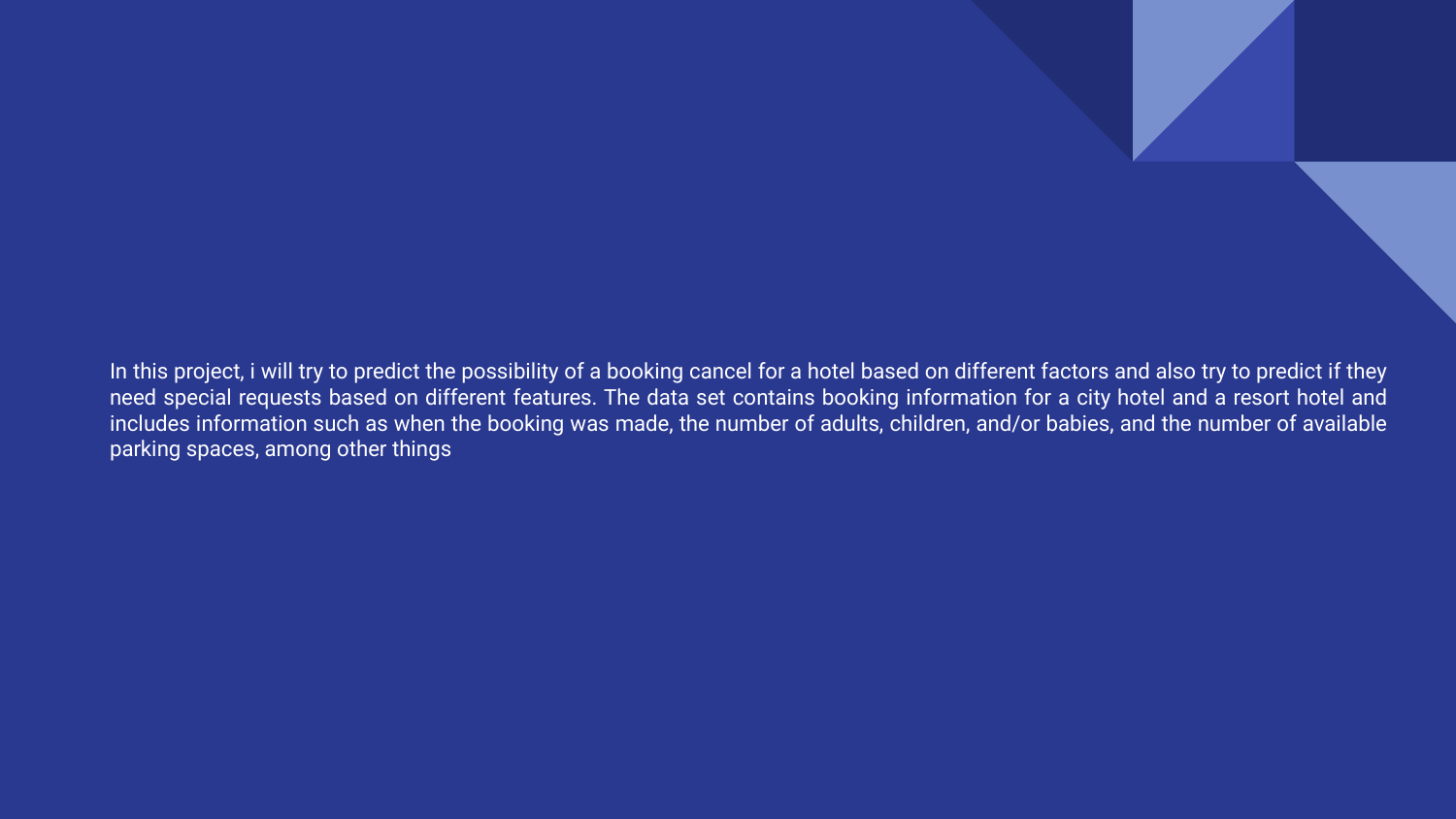

# In this project, i will try to predict the possibility of a booking cancel for a hotel based on different factors and also try to predict if they need special requests based on different features. The data set contains booking information for a city hotel and a resort hotel and includes information such as when the booking was made, the number of adults, children, and/or babies, and the number of available parking spaces, among other things